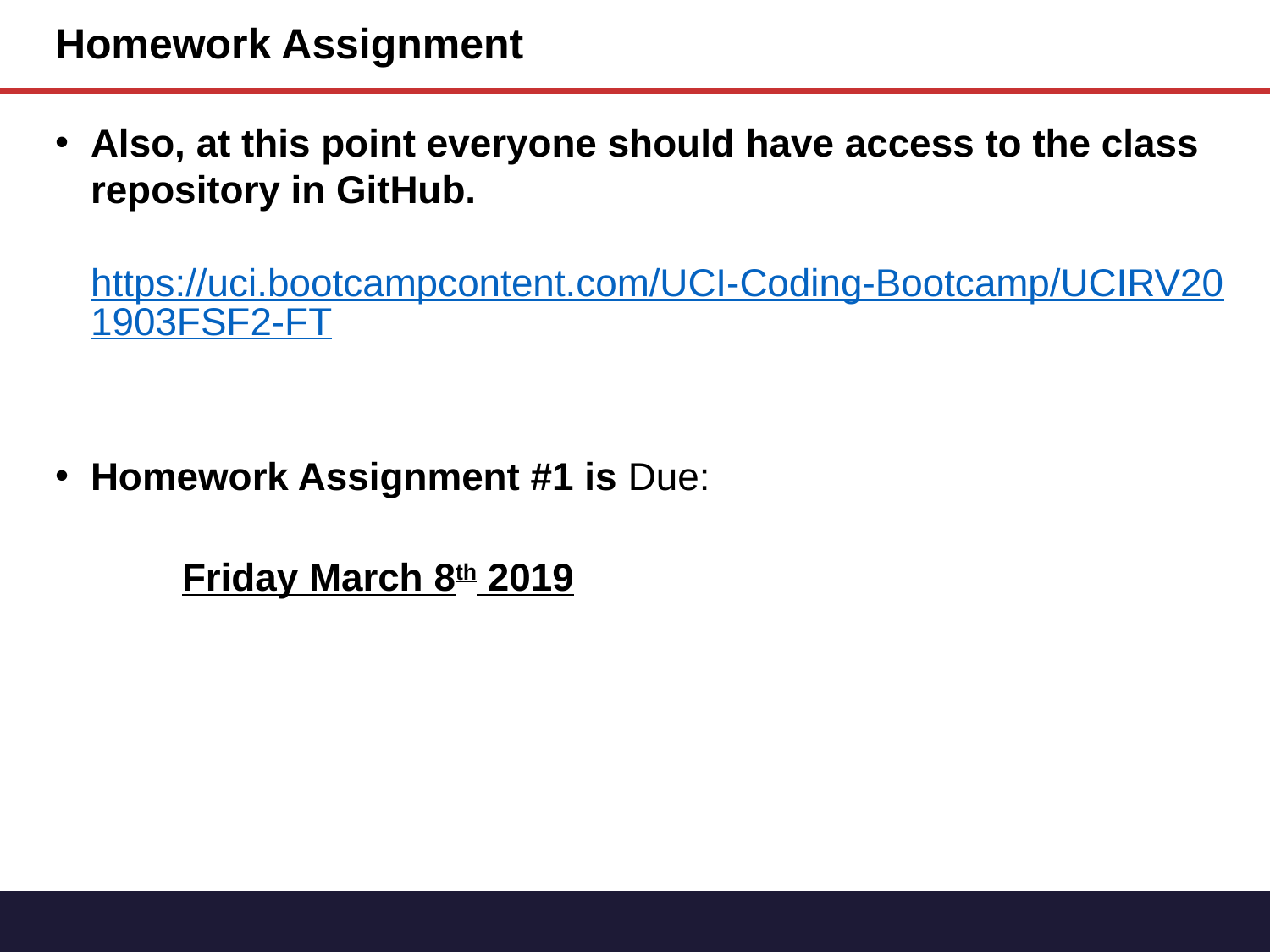

# Homework Assignment
Also, at this point everyone should have access to the class repository in GitHub.
https://uci.bootcampcontent.com/UCI-Coding-Bootcamp/UCIRV201903FSF2-FT

Homework Assignment #1 is Due:
	Friday March 8th 2019